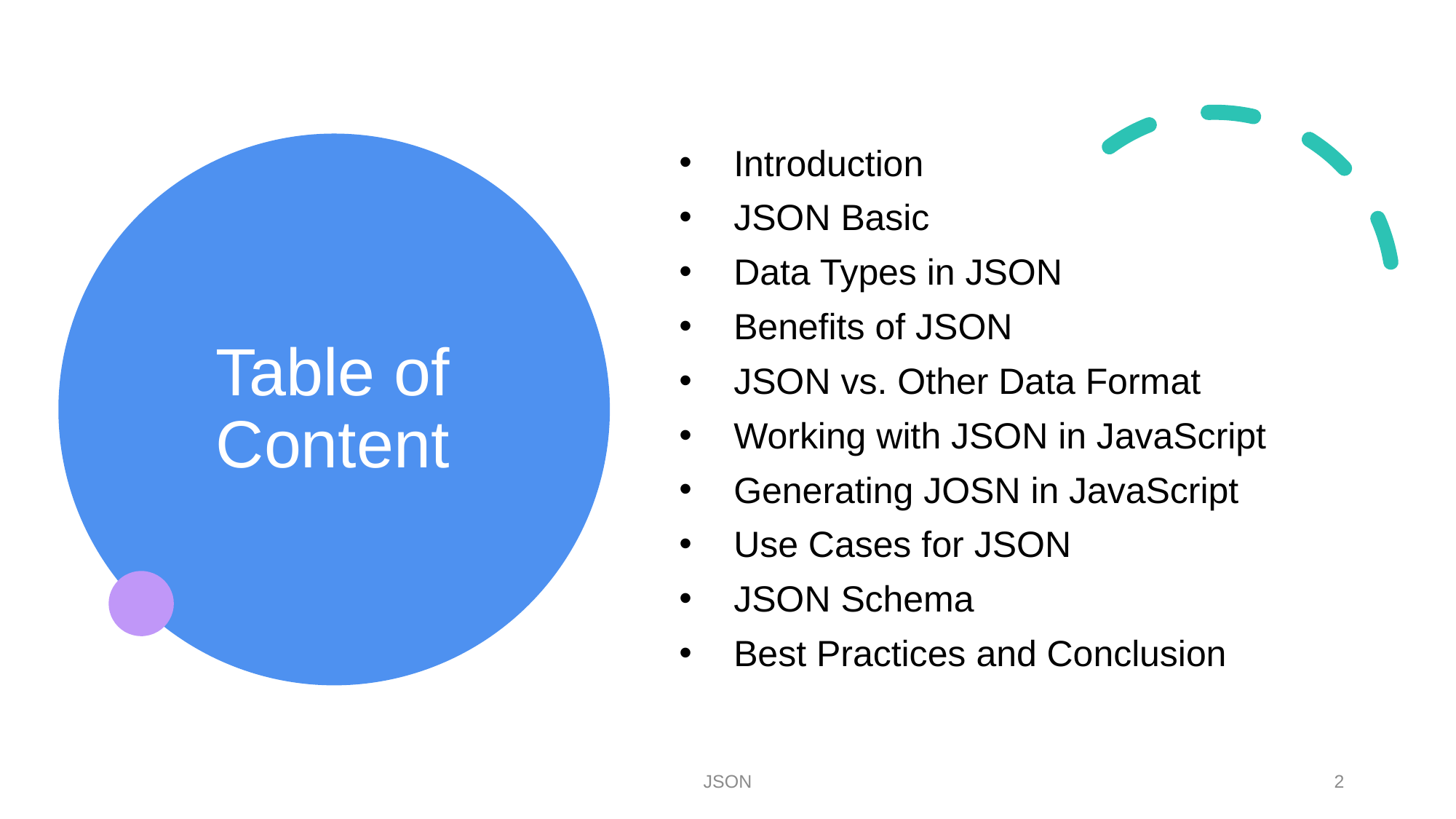

Introduction
JSON Basic
Data Types in JSON
Benefits of JSON
JSON vs. Other Data Format
Working with JSON in JavaScript
Generating JOSN in JavaScript
Use Cases for JSON
JSON Schema
Best Practices and Conclusion
# Table of Content
JSON
2